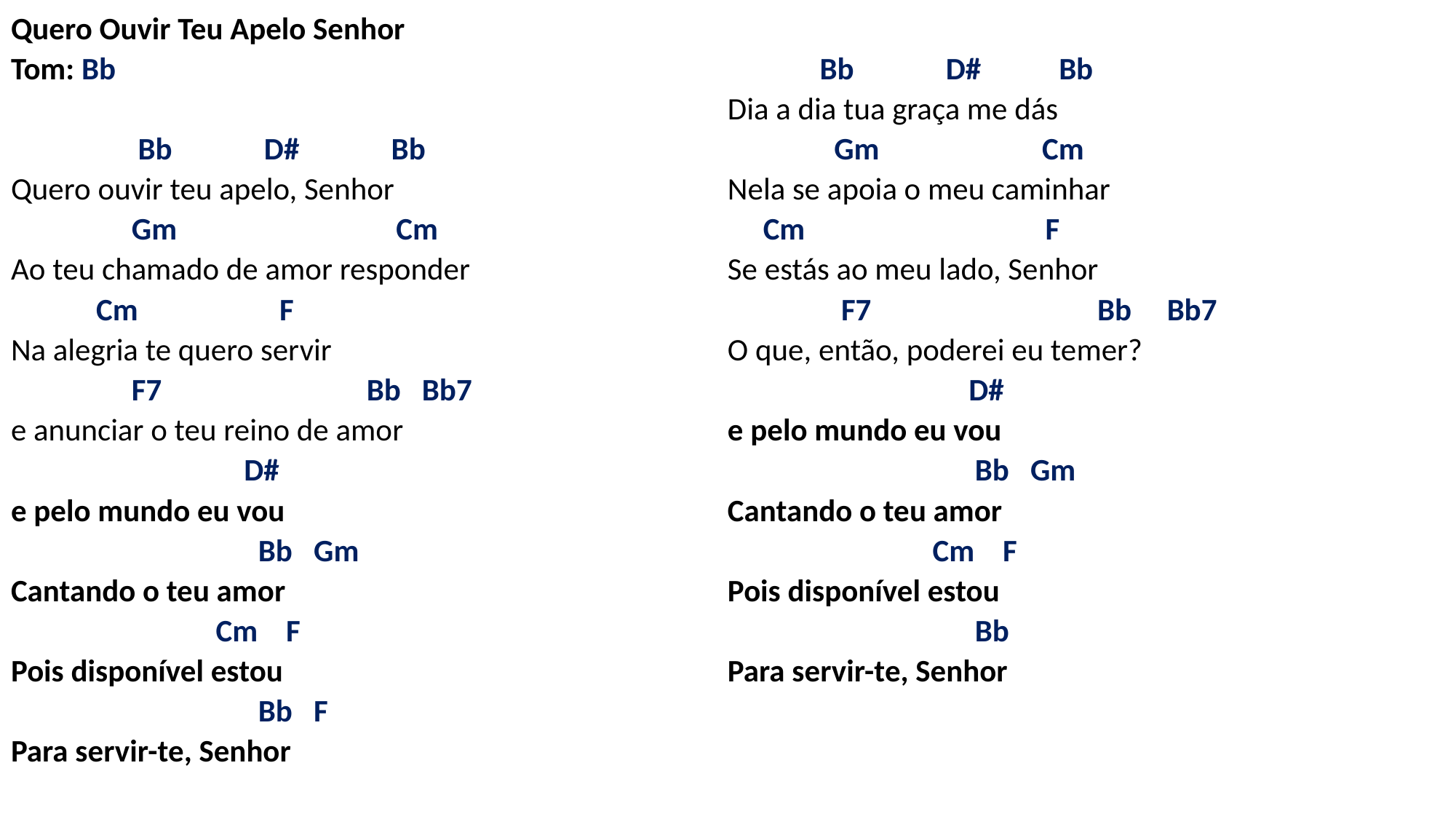

# Quero Ouvir Teu Apelo Senhor Tom: Bb Bb             D#             Bb Quero ouvir teu apelo, Senhor Gm                               Cm Ao teu chamado de amor responder Cm                    F Na alegria te quero servir F7                             Bb   Bb7 e anunciar o teu reino de amor D# e pelo mundo eu vou Bb   Gm Cantando o teu amor Cm    F Pois disponível estou Bb   F Para servir-te, Senhor Bb             D#           Bb Dia a dia tua graça me dás Gm                       Cm Nela se apoia o meu caminhar Cm                                  F Se estás ao meu lado, Senhor F7                                Bb     Bb7 O que, então, poderei eu temer? D# e pelo mundo eu vou Bb   Gm Cantando o teu amor Cm    F Pois disponível estou Bb Para servir-te, Senhor